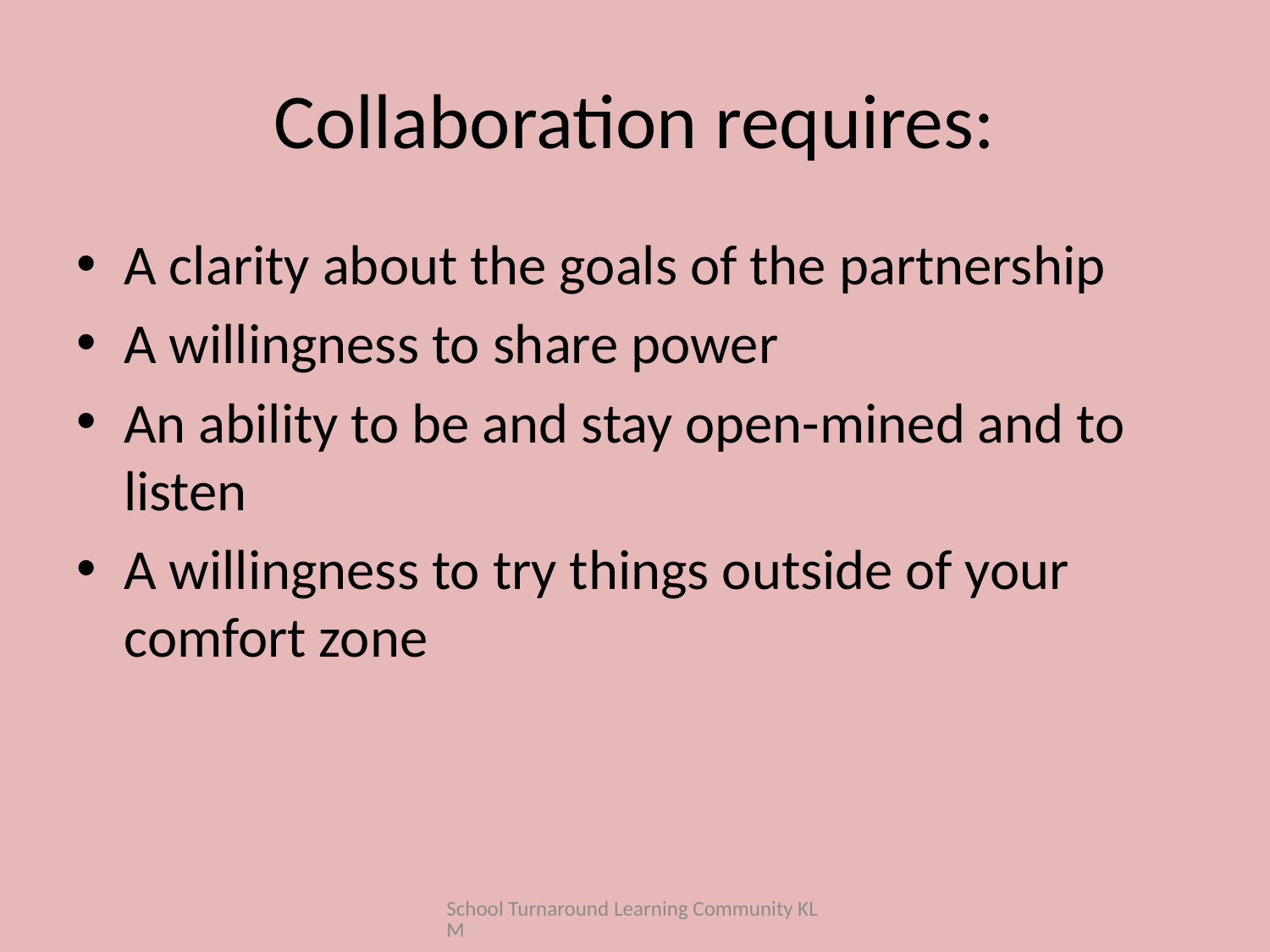

# Collaboration requires:
A clarity about the goals of the partnership
A willingness to share power
An ability to be and stay open-mined and to listen
A willingness to try things outside of your comfort zone
School Turnaround Learning Community KLM